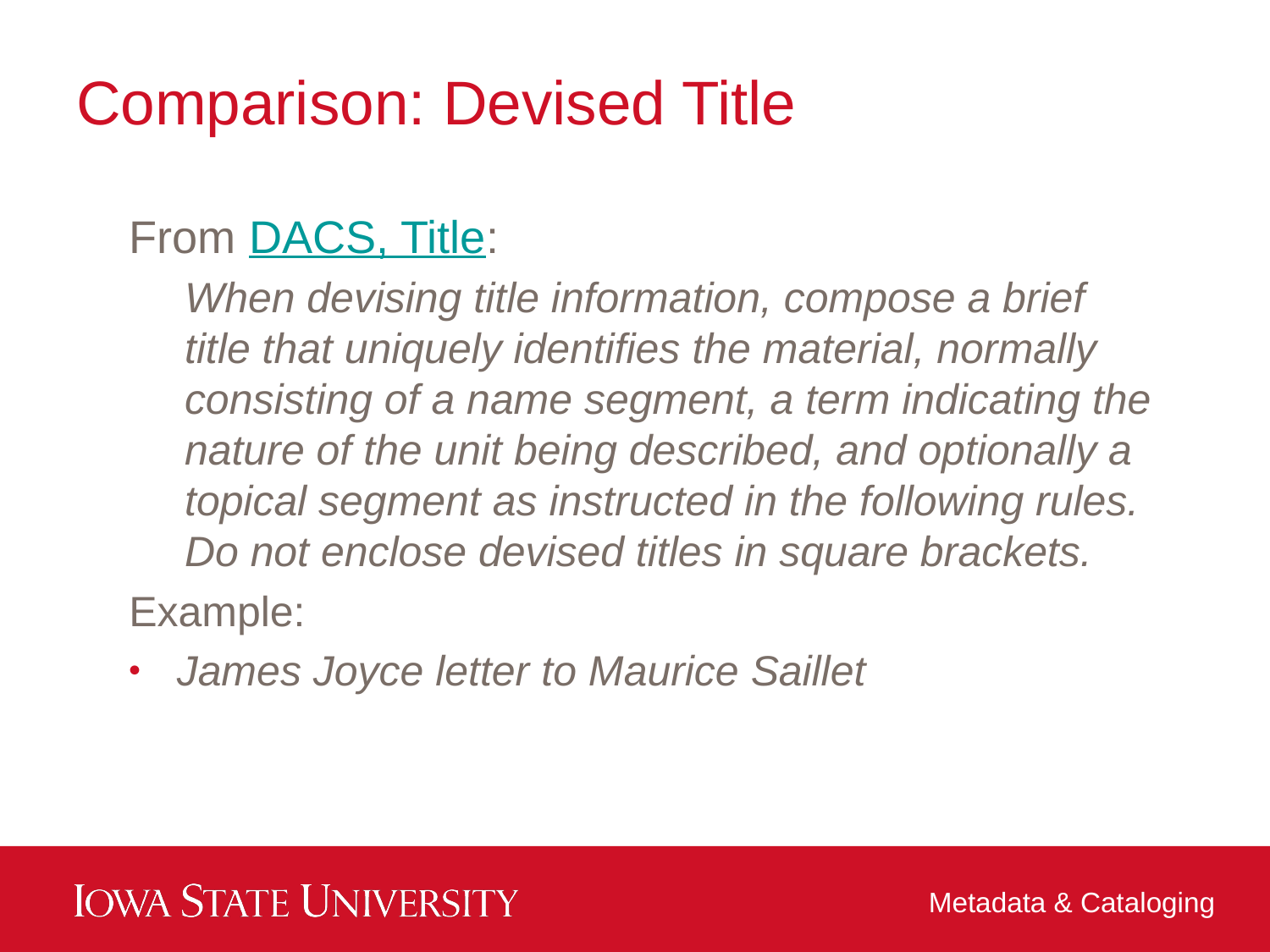

# Comparison: Devised Title
From DACS, Title:
When devising title information, compose a brief title that uniquely identifies the material, normally consisting of a name segment, a term indicating the nature of the unit being described, and optionally a topical segment as instructed in the following rules. Do not enclose devised titles in square brackets.
Example:
James Joyce letter to Maurice Saillet